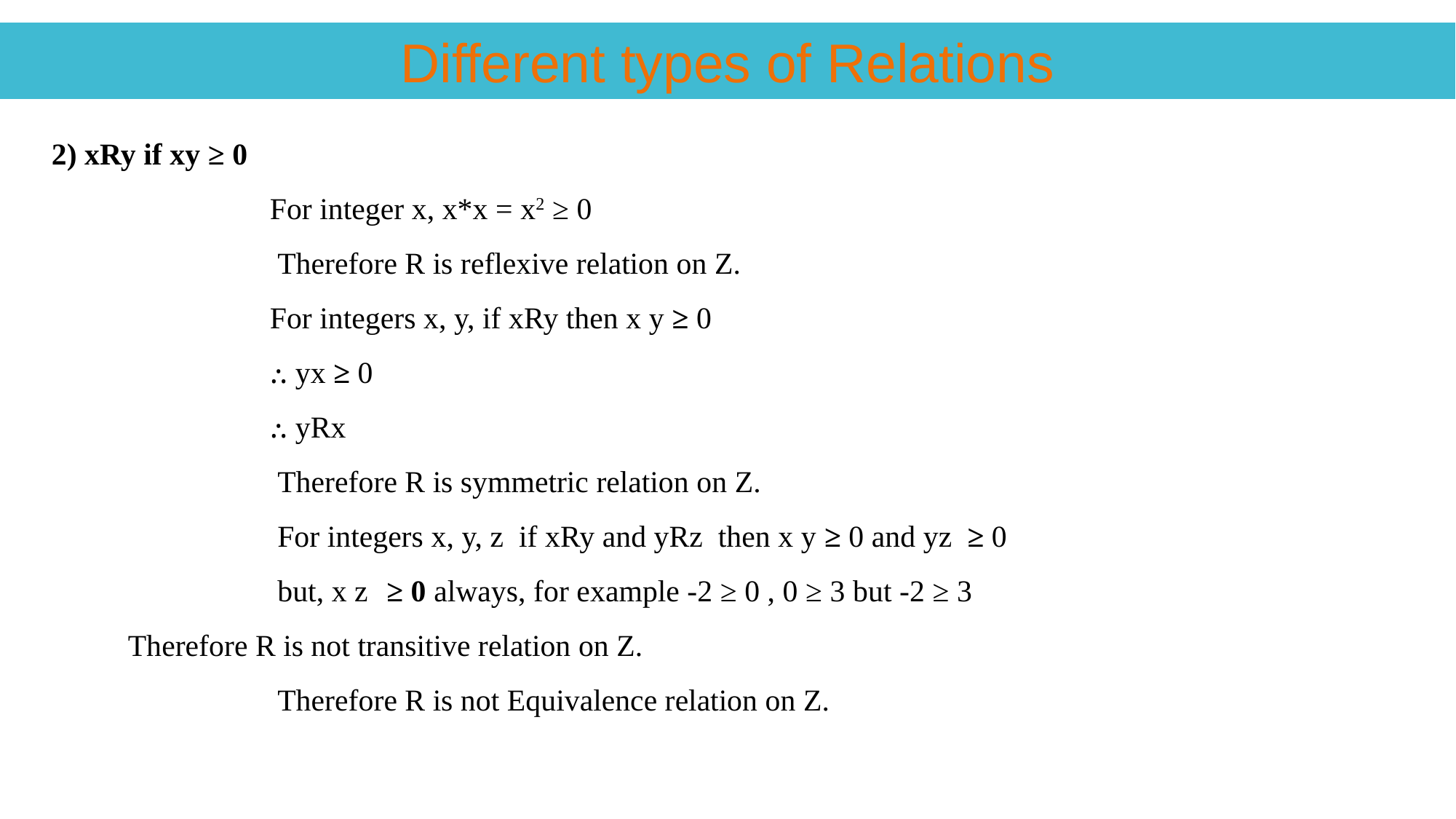

Different types of Relations
2) xRy if xy ≥ 0
		For integer x, x*x = x2 ≥ 0
		 Therefore R is reflexive relation on Z.
		For integers x, y, if xRy then x y ≥ 0
		⸫ yx ≥ 0
		⸫ yRx
		 Therefore R is symmetric relation on Z.
		 For integers x, y, z  if xRy and yRz  then x y ≥ 0 and yz  ≥ 0
		 but, x z 	 ≥ 0 always, for example -2 ≥ 0 , 0 ≥ 3 but -2 ≥ 3
          Therefore R is not transitive relation on Z.
		 Therefore R is not Equivalence relation on Z.